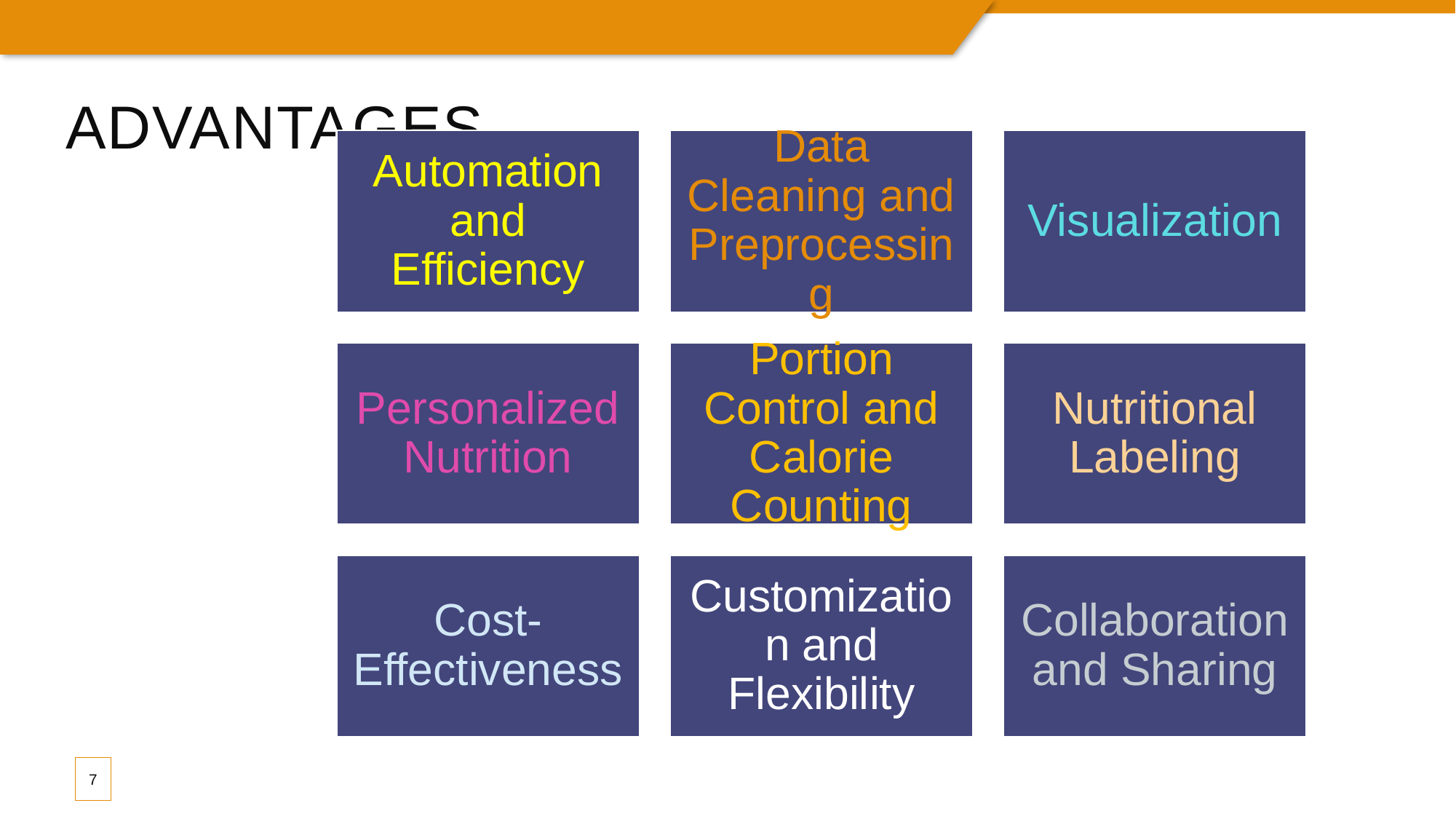

# Advantages
Automation and Efficiency
Data Cleaning and Preprocessing
Visualization
Personalized Nutrition
Portion Control and Calorie Counting
Nutritional Labeling
Cost-Effectiveness
Customization and Flexibility
Collaboration and Sharing
7